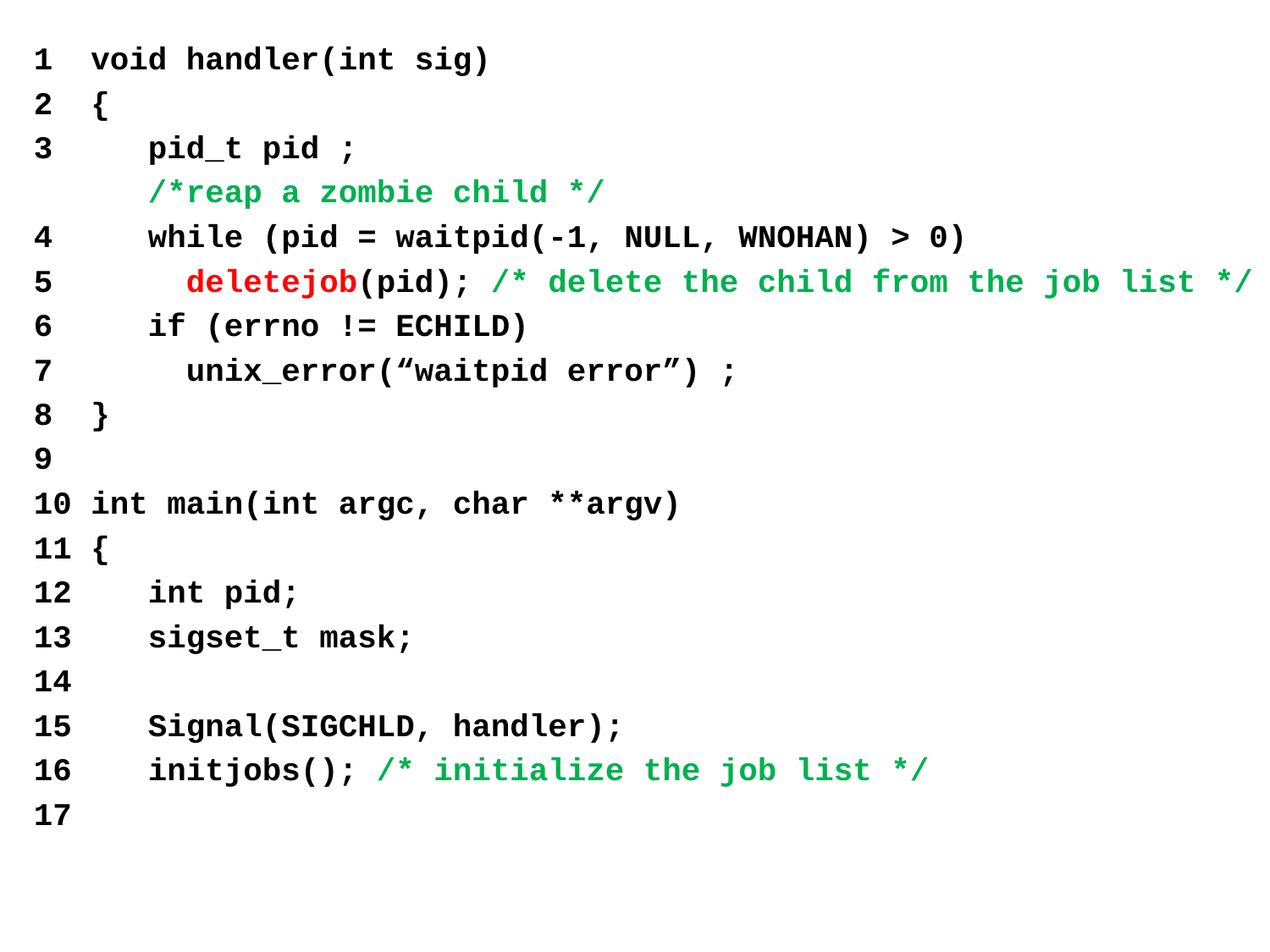

1  void handler(int sig)
2  {
3     pid_t pid ;
      /*reap a zombie child */
4     while (pid = waitpid(-1, NULL, WNOHAN) > 0)
5       deletejob(pid); /* delete the child from the job list */
6     if (errno != ECHILD)
7       unix_error(“waitpid error”) ;
8  }
9
10 int main(int argc, char **argv)
11 {
12    int pid;
13    sigset_t mask;
14
15    Signal(SIGCHLD, handler);
16    initjobs(); /* initialize the job list */
17
79